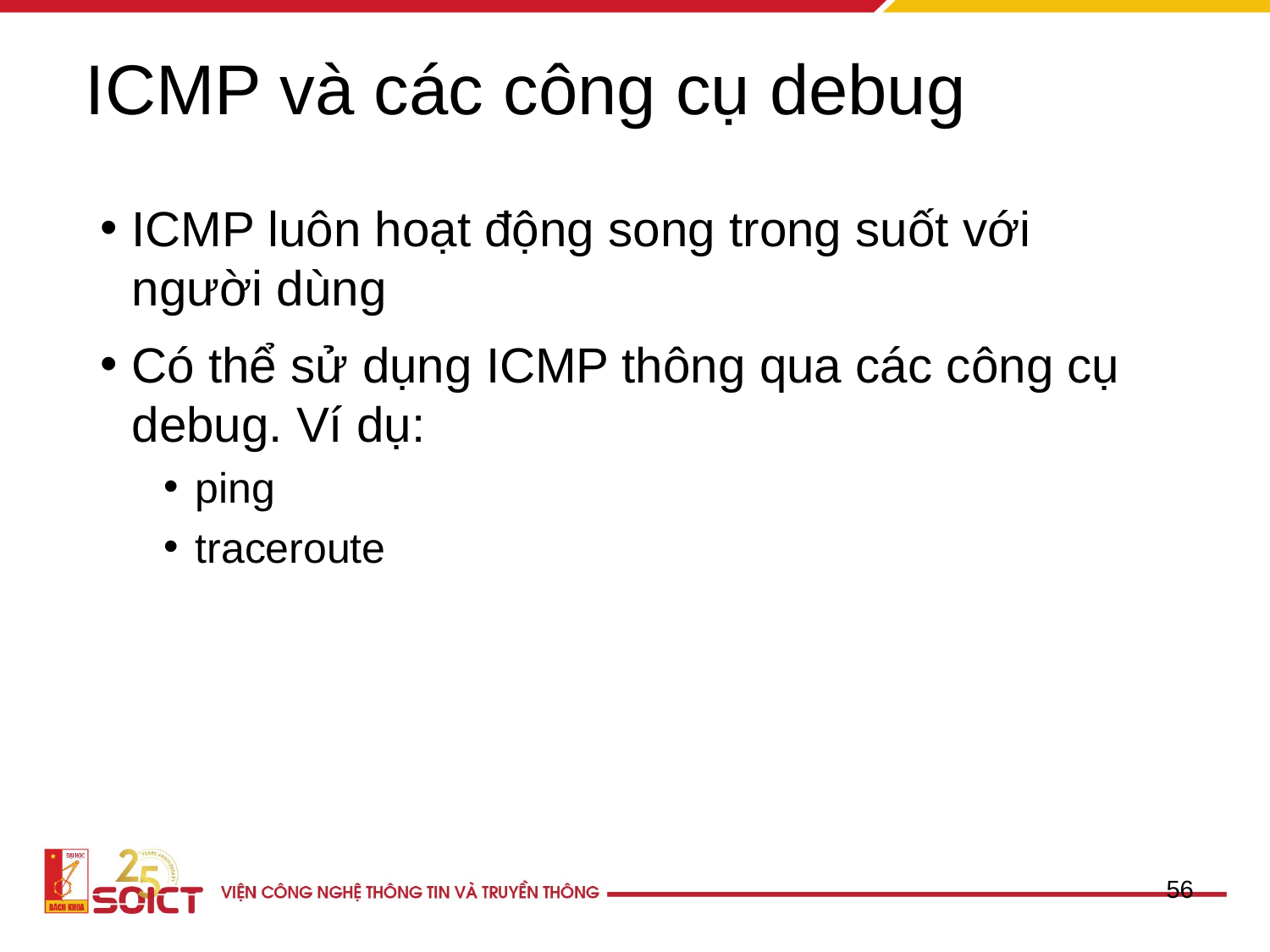

# ICMP và các công cụ debug
ICMP luôn hoạt động song trong suốt với người dùng
Có thể sử dụng ICMP thông qua các công cụ debug. Ví dụ:
ping
traceroute
56